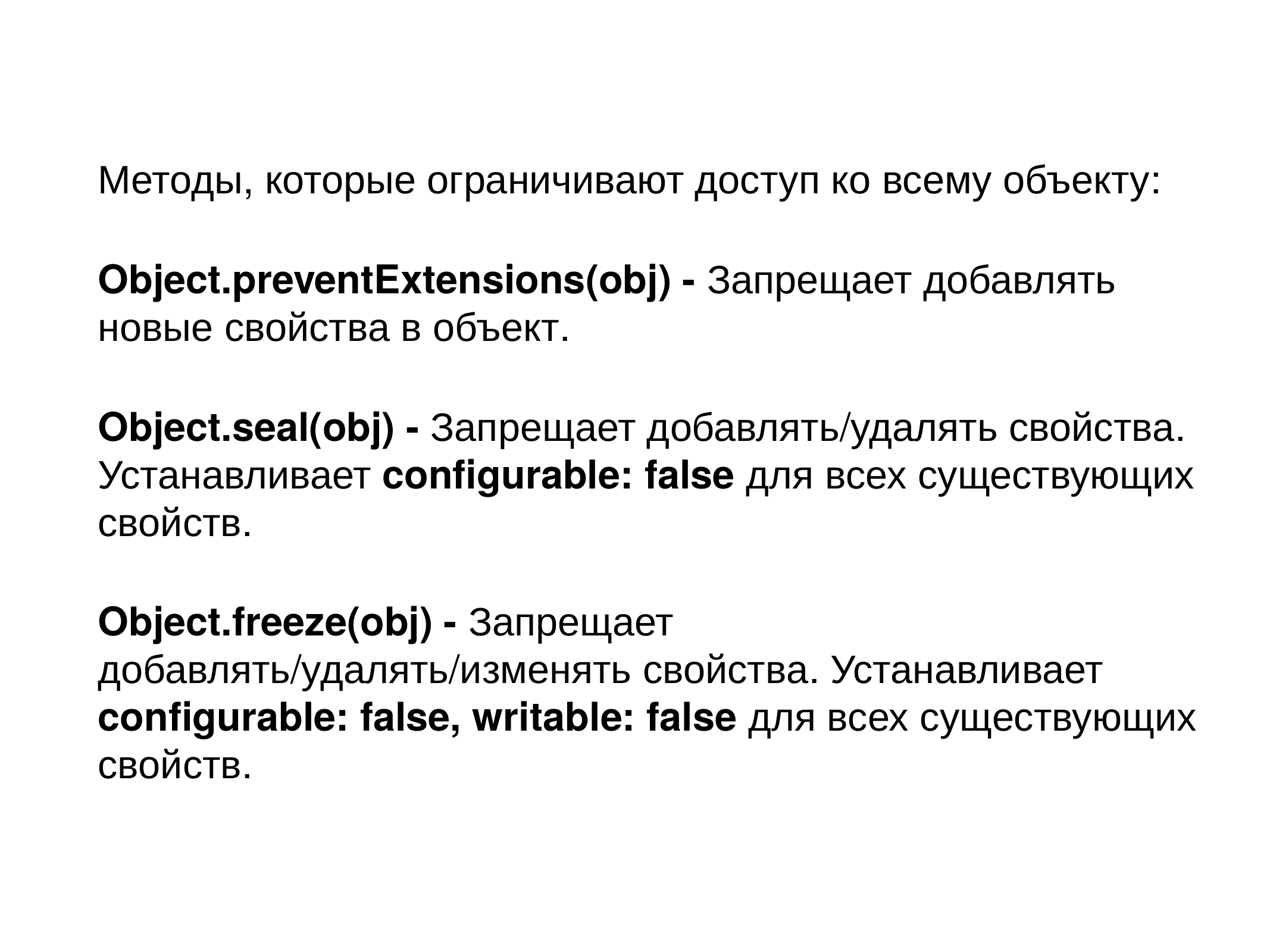

Методы, которые ограничивают доступ ко всему объекту:
Object.preventExtensions(obj) - Запрещает добавлять новые свойства в объект.
Object.seal(obj) - Запрещает добавлять/удалять свойства. Устанавливает configurable: false для всех существующих свойств.
Object.freeze(obj) - Запрещает добавлять/удалять/изменять свойства. Устанавливает configurable: false, writable: false для всех существующих свойств.